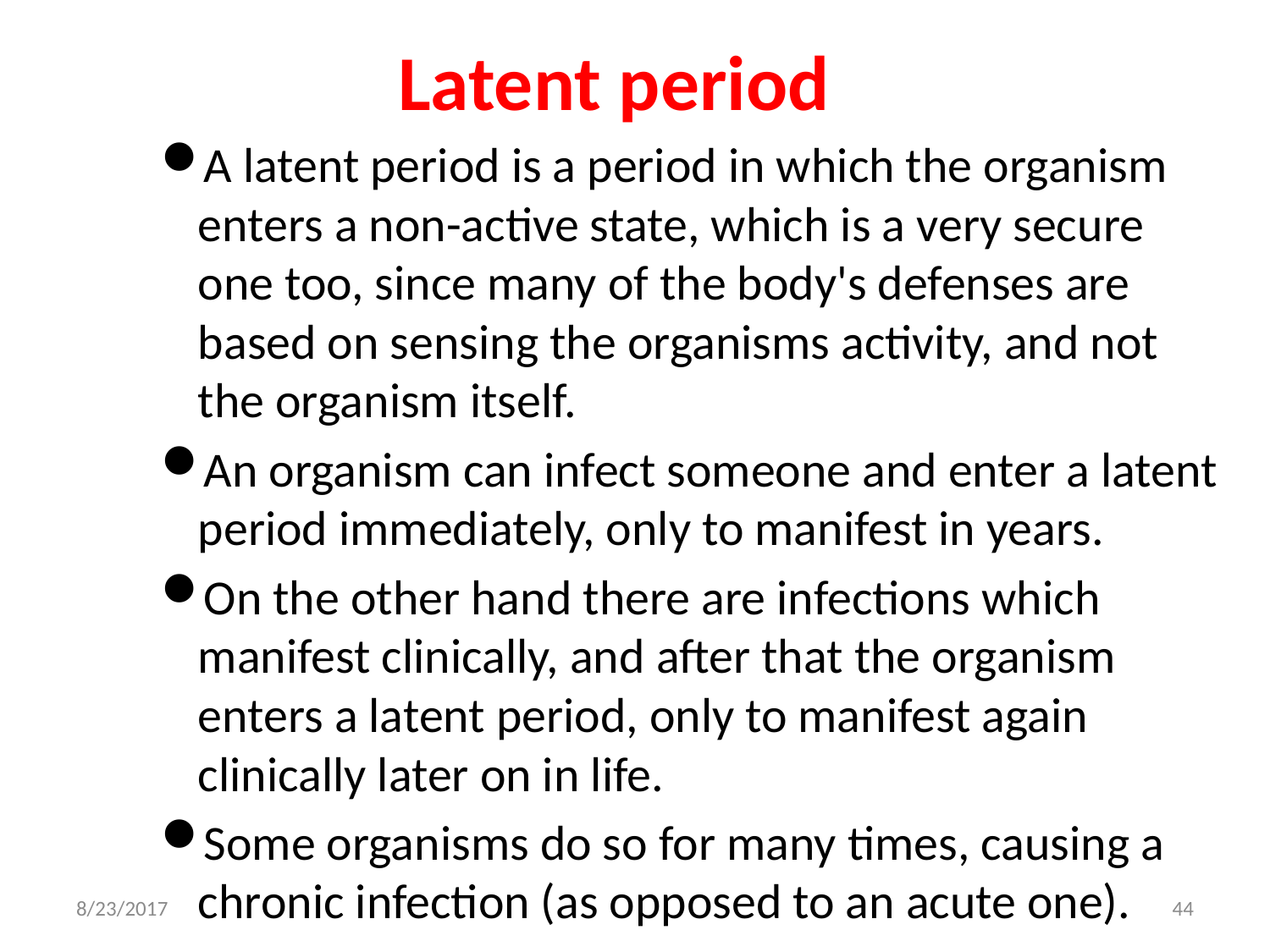

# Latent period
A latent period is a period in which the organism enters a non-active state, which is a very secure one too, since many of the body's defenses are based on sensing the organisms activity, and not the organism itself.
An organism can infect someone and enter a latent period immediately, only to manifest in years.
On the other hand there are infections which manifest clinically, and after that the organism enters a latent period, only to manifest again clinically later on in life.
Some organisms do so for many times, causing a chronic infection (as opposed to an acute one).
8/23/2017
44